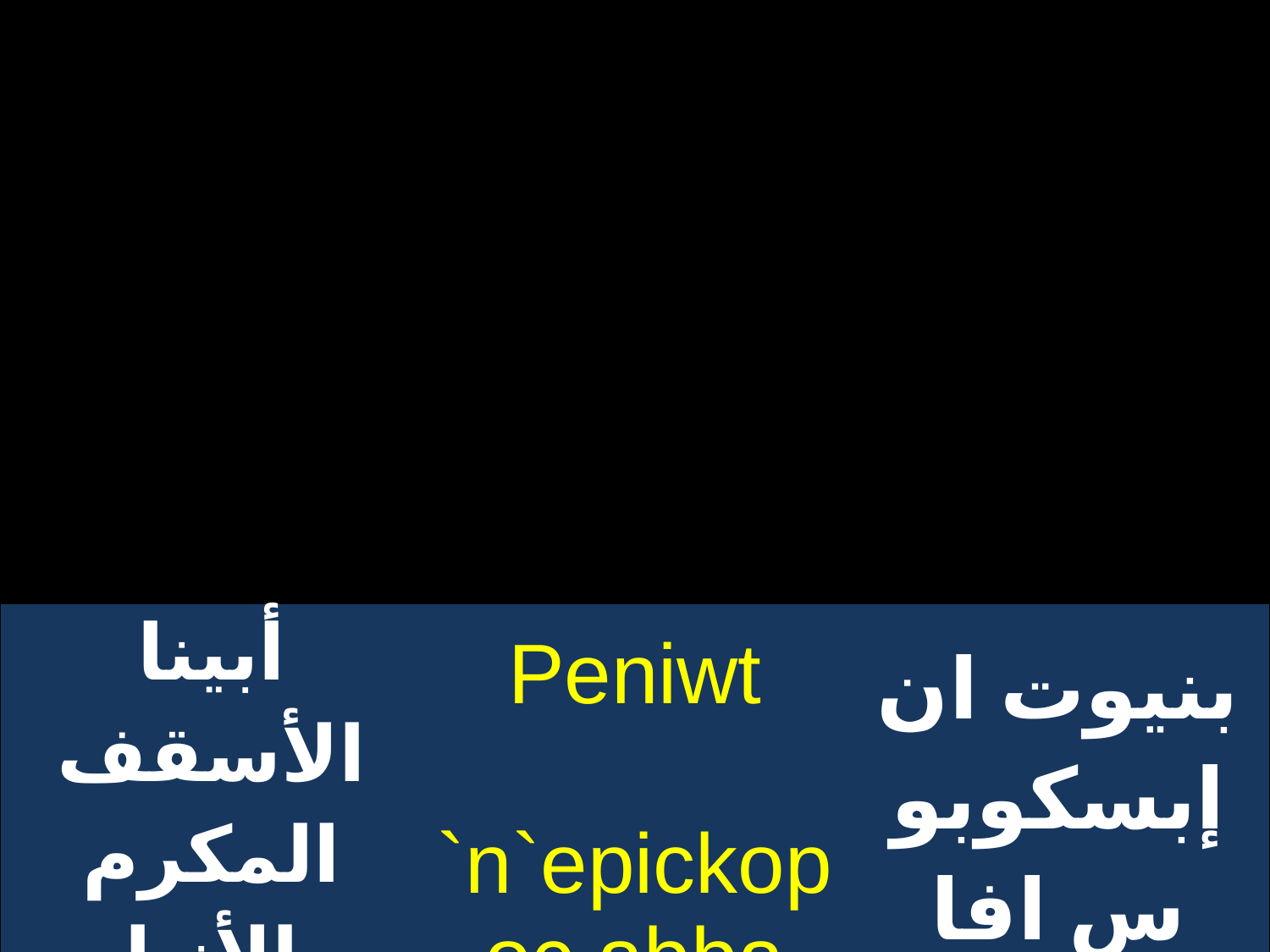

| أبينا الأسقف المكرم الأنبا دانيال | Peniwt `n`epickopoc abba (...). | بنيوت ان إبسكوبوس افا دانيال |
| --- | --- | --- |